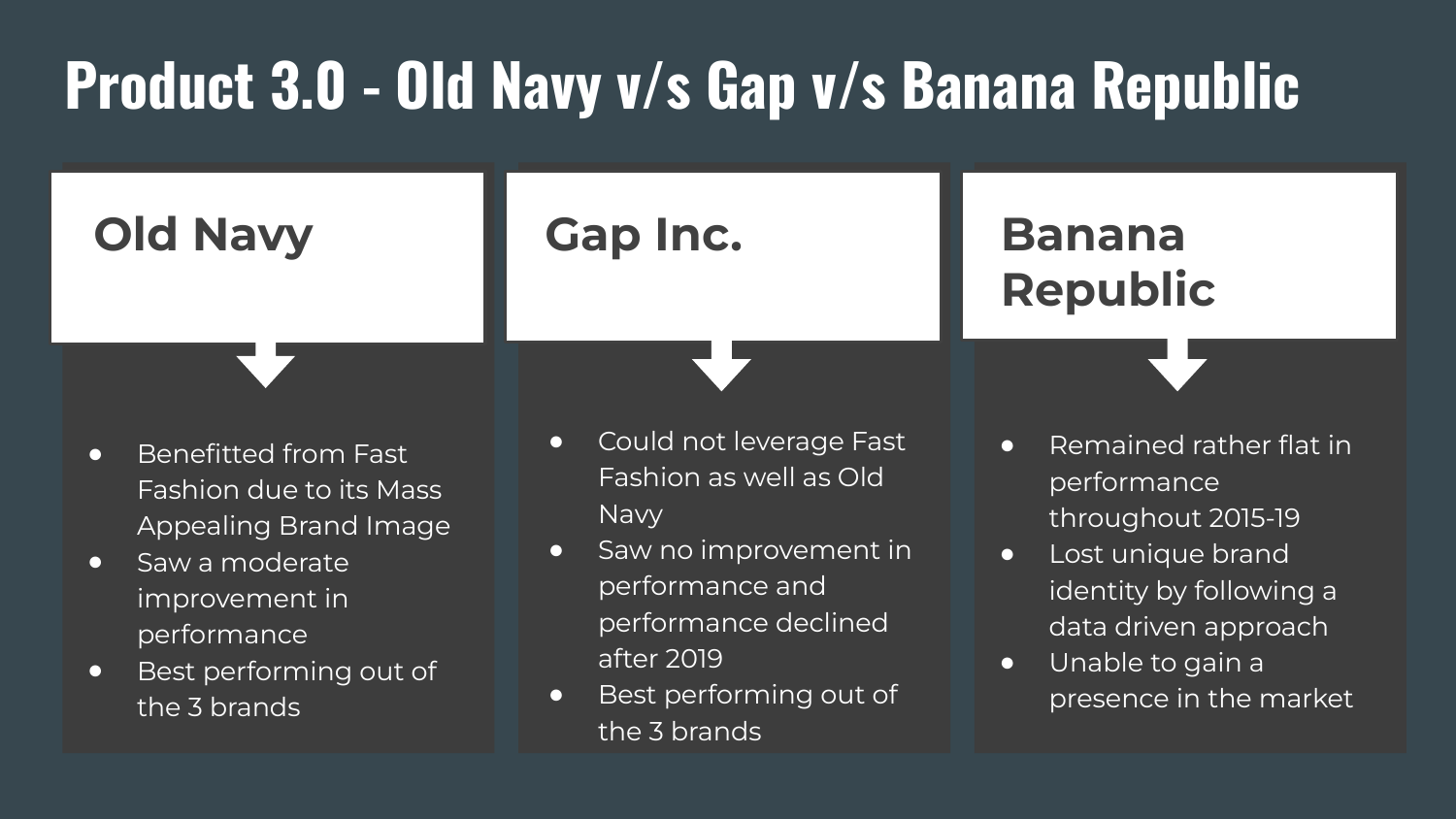

# Product 3.0 - Old Navy v/s Gap v/s Banana Republic

Old Navy

Benefitted from Fast Fashion due to its Mass Appealing Brand Image
Saw a moderate improvement in performance
Best performing out of the 3 brands

Gap Inc.

Banana Republic

Remained rather flat in performance throughout 2015-19
Lost unique brand identity by following a data driven approach
Unable to gain a presence in the market
Could not leverage Fast Fashion as well as Old Navy
Saw no improvement in performance and performance declined after 2019
Best performing out of the 3 brands